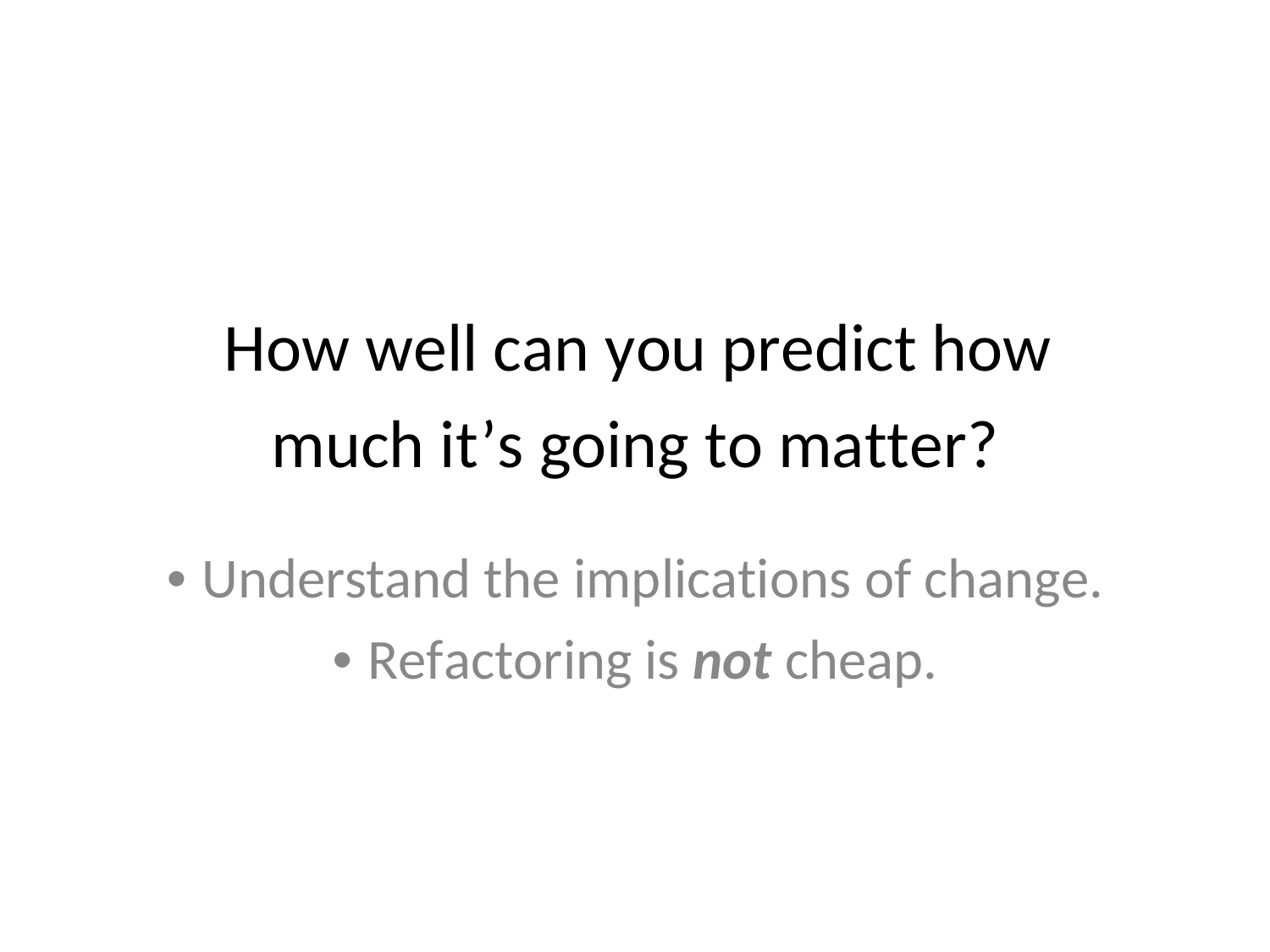

How well can you predict how
much it’s going to matter?
• Understand the implications of change.
• Refactoring is not cheap.